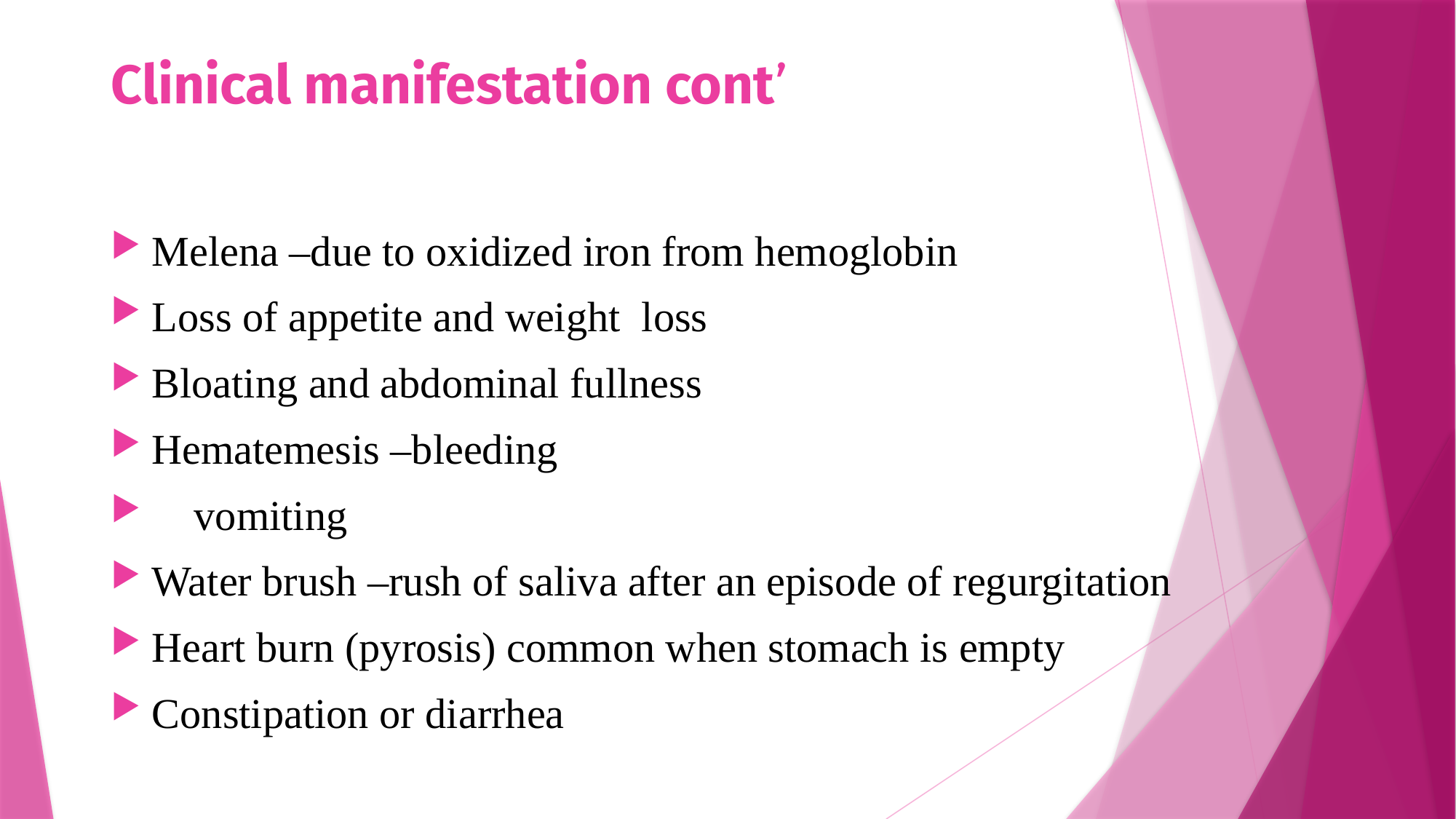

# Clinical manifestation cont’
Melena –due to oxidized iron from hemoglobin
Loss of appetite and weight  loss
Bloating and abdominal fullness
Hematemesis –bleeding
    vomiting
Water brush –rush of saliva after an episode of regurgitation
Heart burn (pyrosis) common when stomach is empty
Constipation or diarrhea